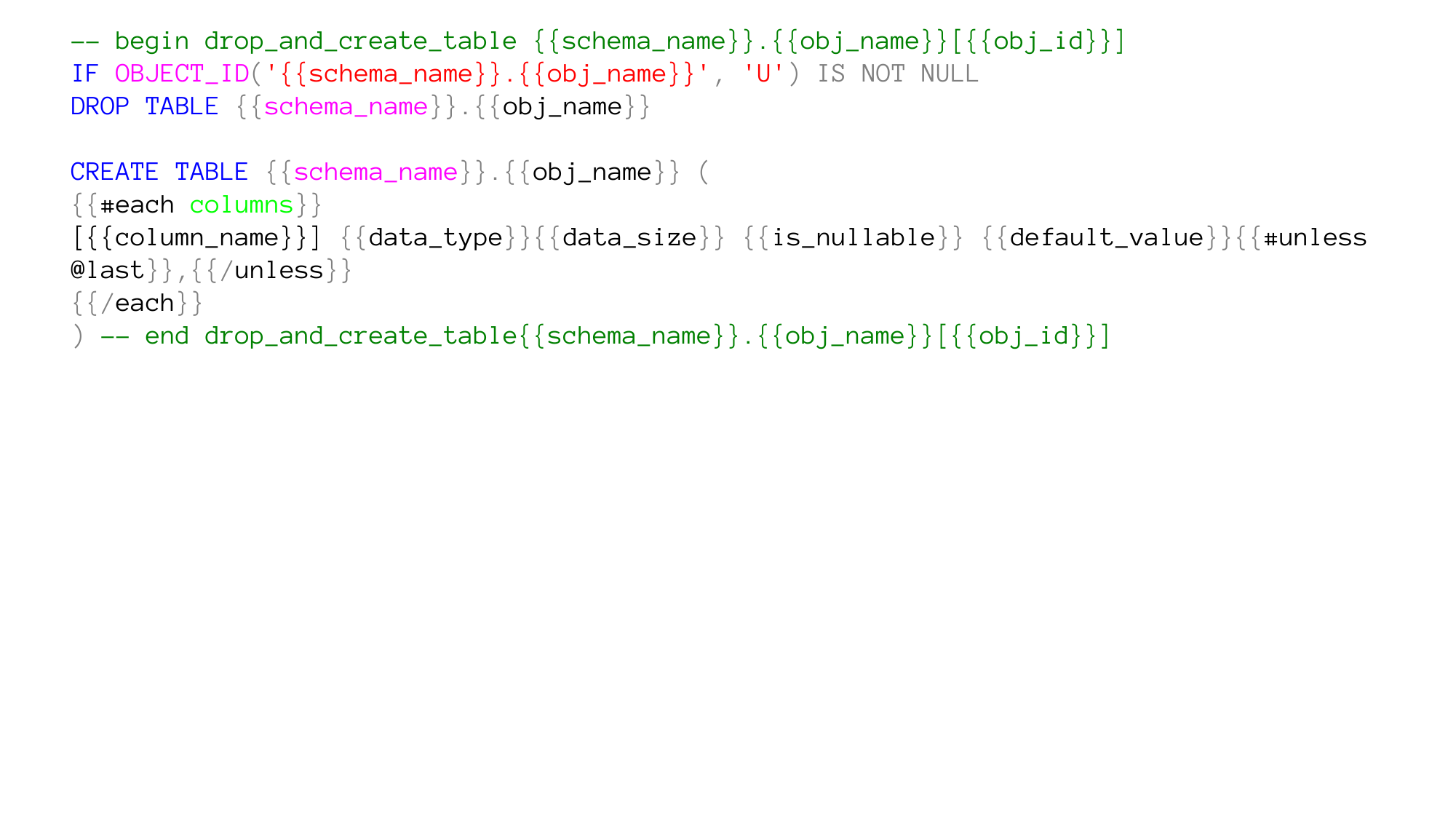

-- begin drop_and_create_table {{schema_name}}.{{obj_name}}[{{obj_id}}]
IF OBJECT_ID('{{schema_name}}.{{obj_name}}', 'U') IS NOT NULL
DROP TABLE {{schema_name}}.{{obj_name}}

CREATE TABLE {{schema_name}}.{{obj_name}} (
{{#each columns}}
[{{column_name}}] {{data_type}}{{data_size}} {{is_nullable}} {{default_value}}{{#unless @last}},{{/unless}}
{{/each}}
) -- end drop_and_create_table{{schema_name}}.{{obj_name}}[{{obj_id}}]